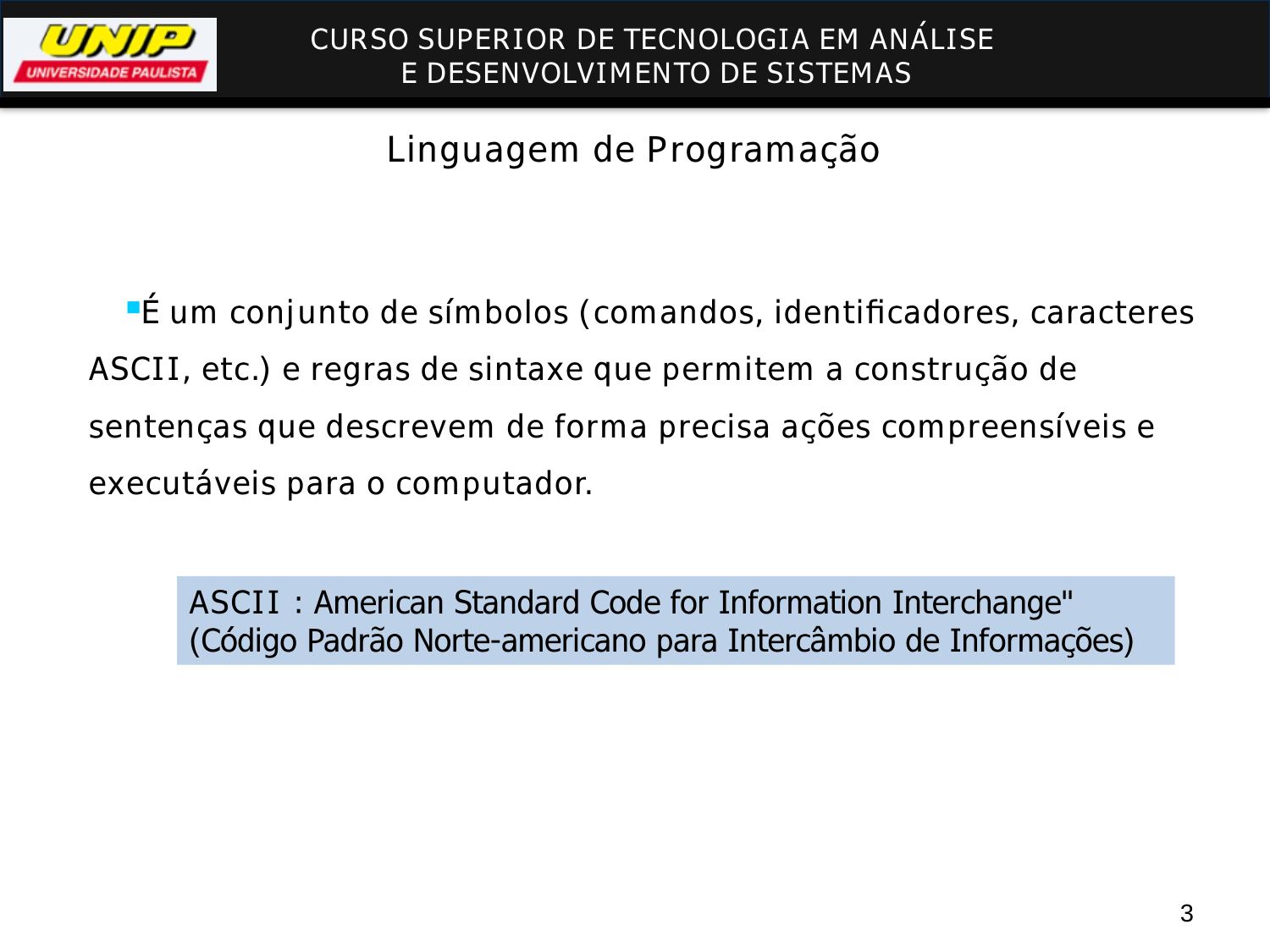

# Linguagem de Programação

É um conjunto de símbolos (comandos, identificadores, caracteres ASCII, etc.) e regras de sintaxe que permitem a construção de sentenças que descrevem de forma precisa ações compreensíveis e executáveis para o computador.
ASCII : American Standard Code for Information Interchange" (Código Padrão Norte-americano para Intercâmbio de Informações)
3